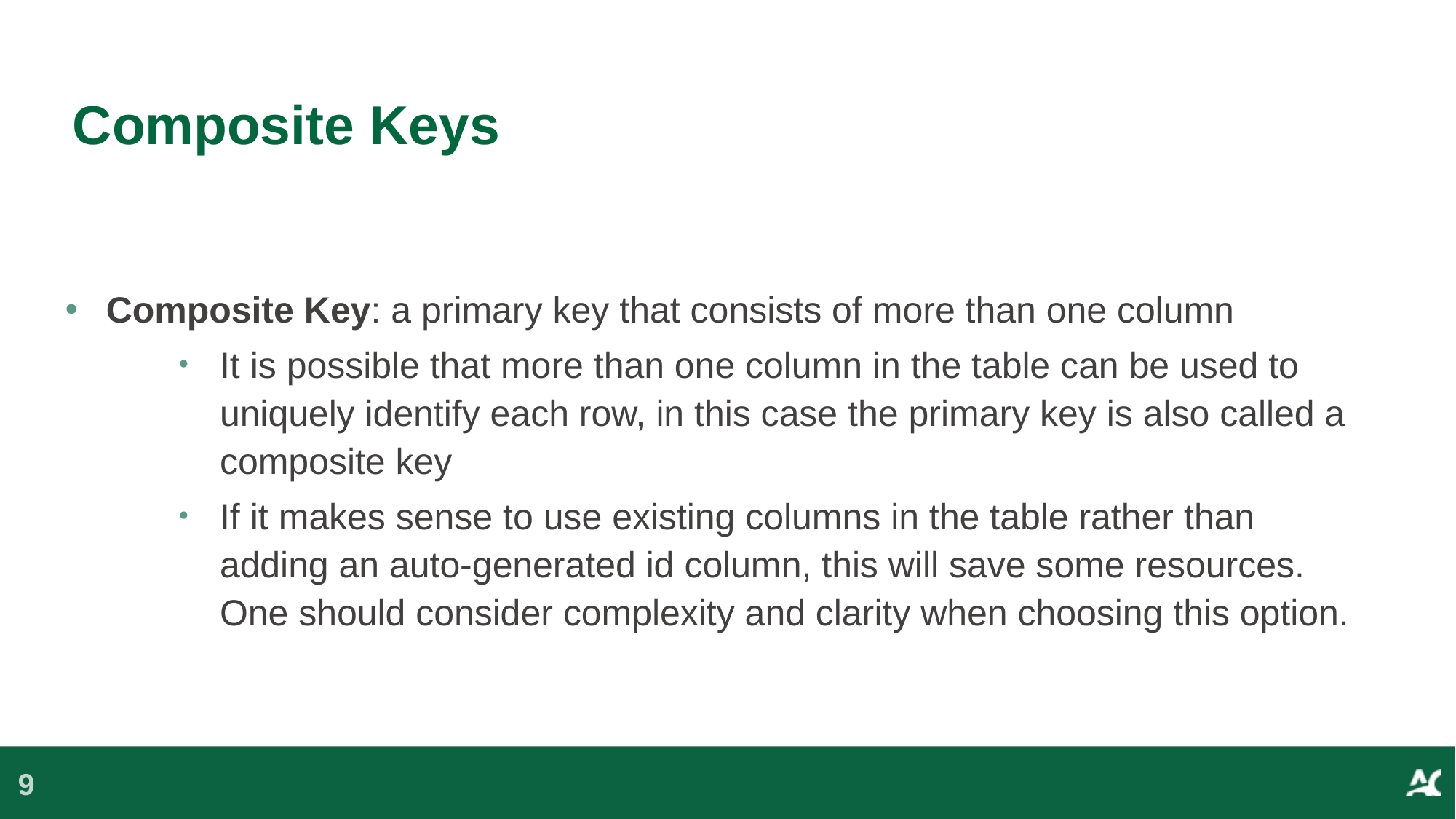

# Composite Keys
Composite Key: a primary key that consists of more than one column
It is possible that more than one column in the table can be used to uniquely identify each row, in this case the primary key is also called a composite key
If it makes sense to use existing columns in the table rather than adding an auto-generated id column, this will save some resources. One should consider complexity and clarity when choosing this option.

9